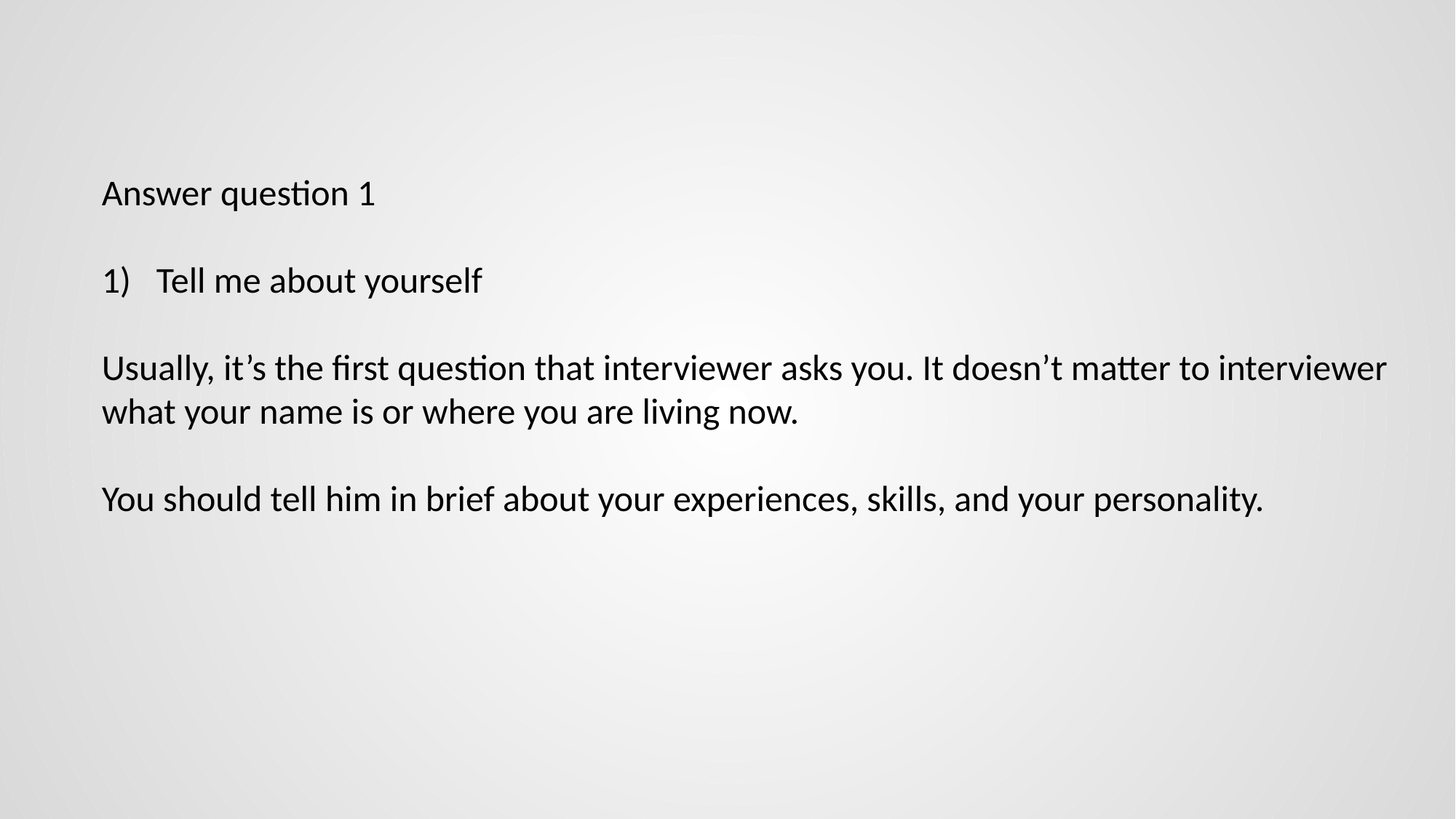

Answer question 1

Tell me about yourself

Usually, it’s the first question that interviewer asks you. It doesn’t matter to interviewer what your name is or where you are living now.

You should tell him in brief about your experiences, skills, and your personality.